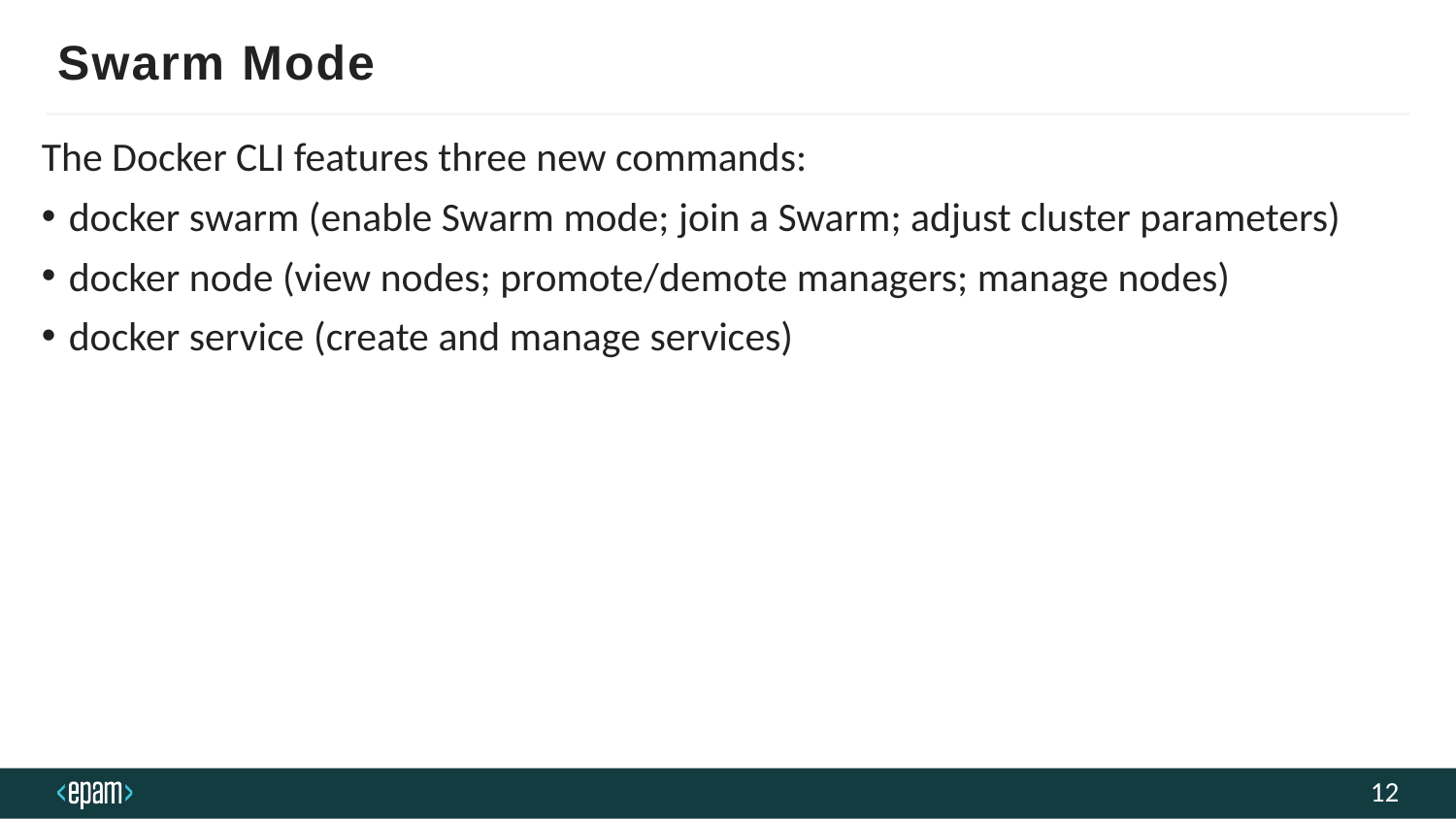

# Swarm Mode
The Docker CLI features three new commands:
docker swarm (enable Swarm mode; join a Swarm; adjust cluster parameters)
docker node (view nodes; promote/demote managers; manage nodes)
docker service (create and manage services)
12